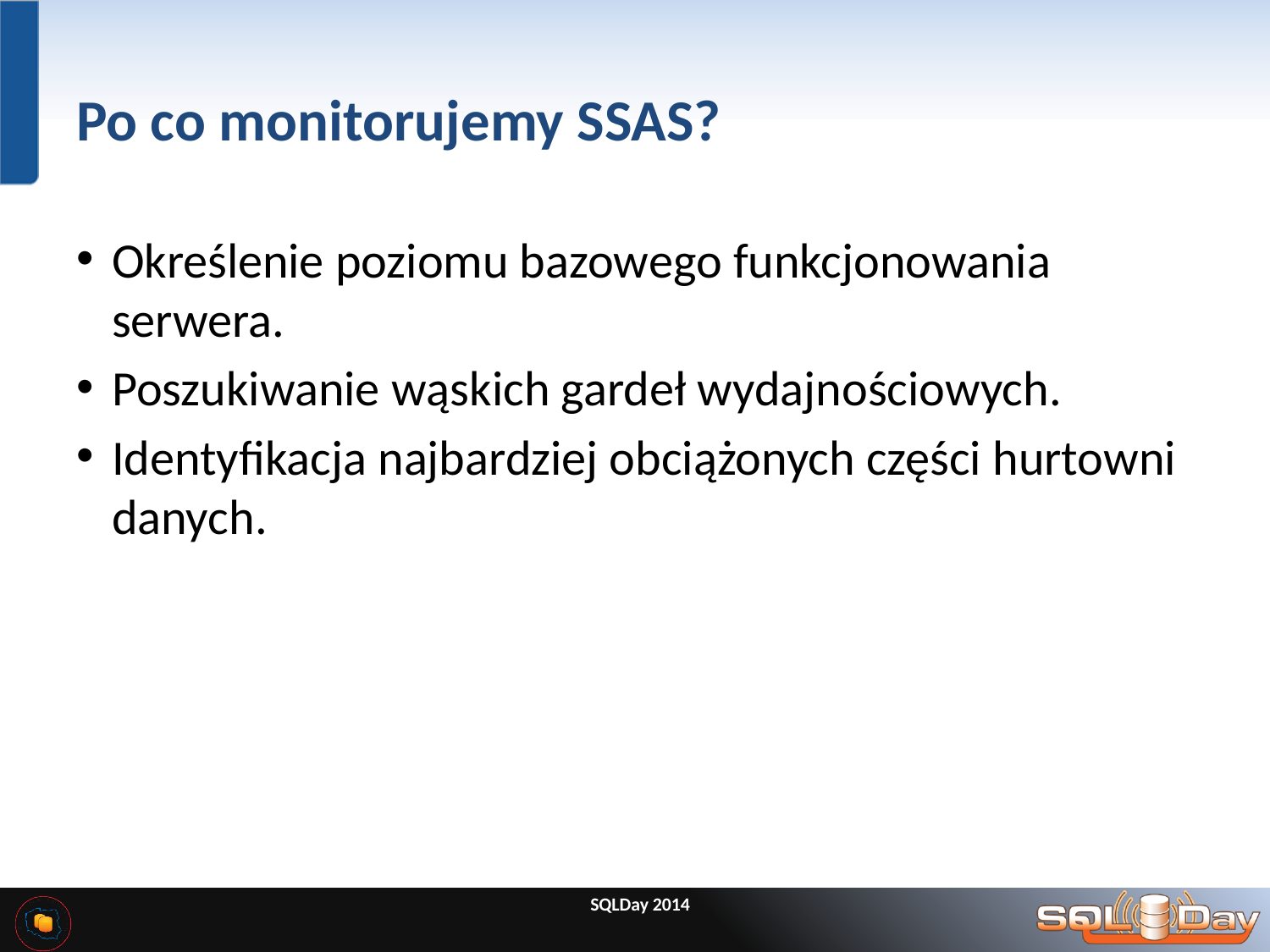

# Po co monitorujemy SSAS?
Określenie poziomu bazowego funkcjonowania serwera.
Poszukiwanie wąskich gardeł wydajnościowych.
Identyfikacja najbardziej obciążonych części hurtowni danych.
SQLDay 2014